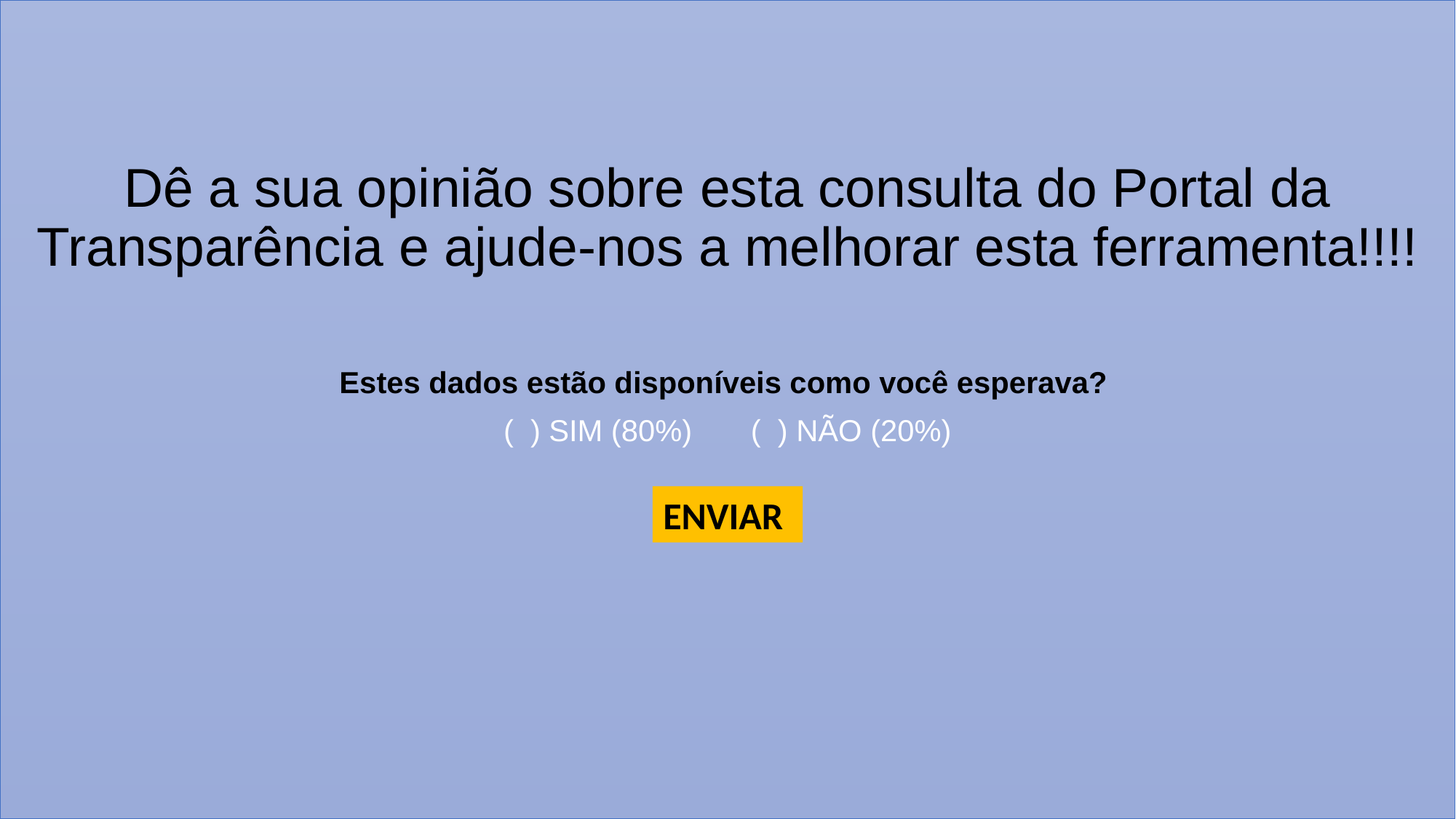

Dê a sua opinião sobre esta consulta do Portal da Transparência e ajude-nos a melhorar esta ferramenta!!!!

Estes dados estão disponíveis como você esperava?
(  ) SIM (80%)       (  ) NÃO (20%)

ENVIAR